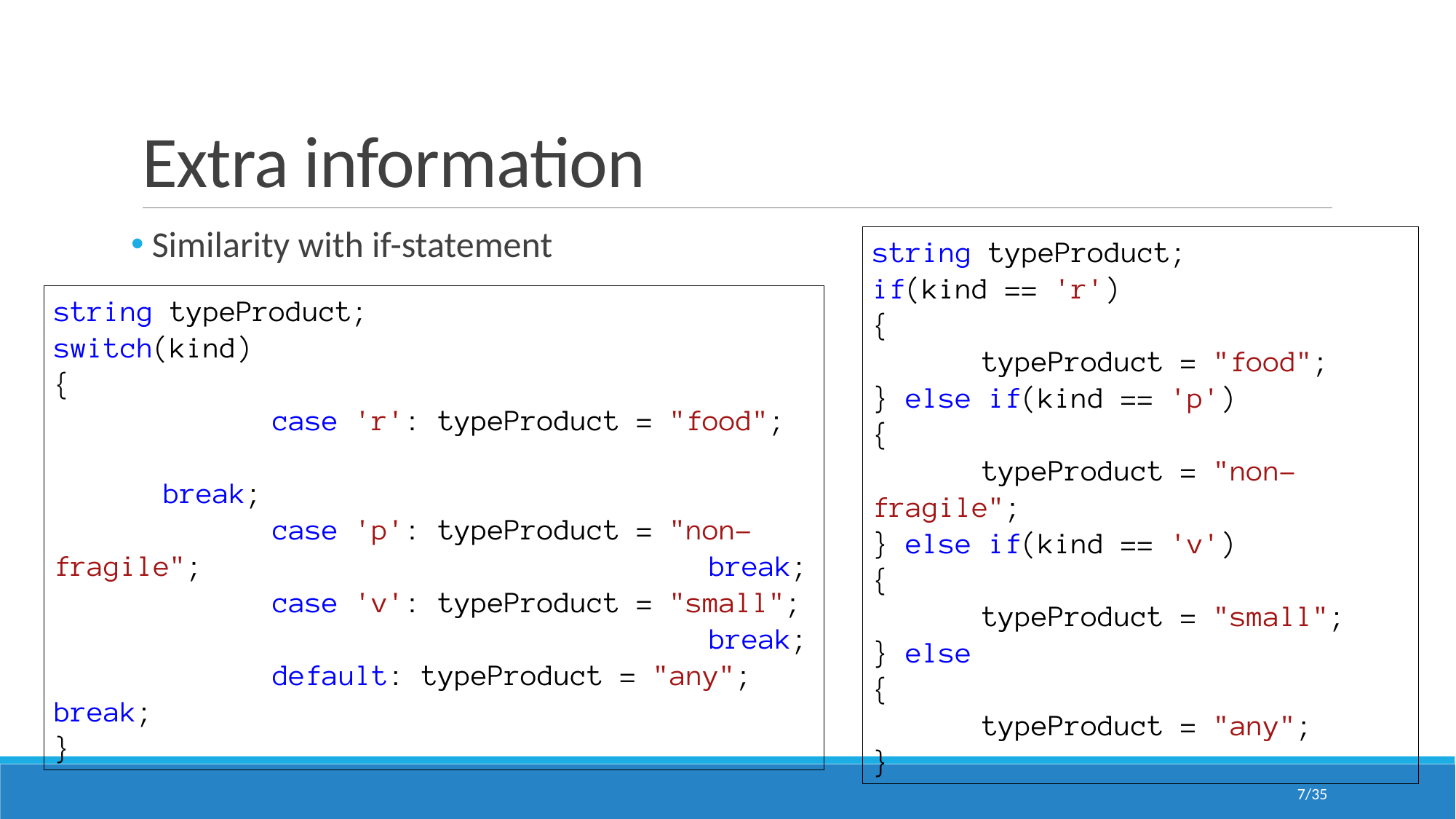

# Extra information
 Similarity with if-statement
string typeProduct;
if(kind == 'r')
{
	typeProduct = "food";
} else if(kind == 'p')
{
	typeProduct = "non-fragile";
} else if(kind == 'v')
{
	typeProduct = "small";
} else
{
   	typeProduct = "any";
}
string typeProduct;
switch(kind)
{
		case 'r': typeProduct = "food"; 							break;
		case 'p': typeProduct = "non-fragile"; 					break;
		case 'v': typeProduct = "small"; 						break;
		default: typeProduct = "any"; break;
}
7/35